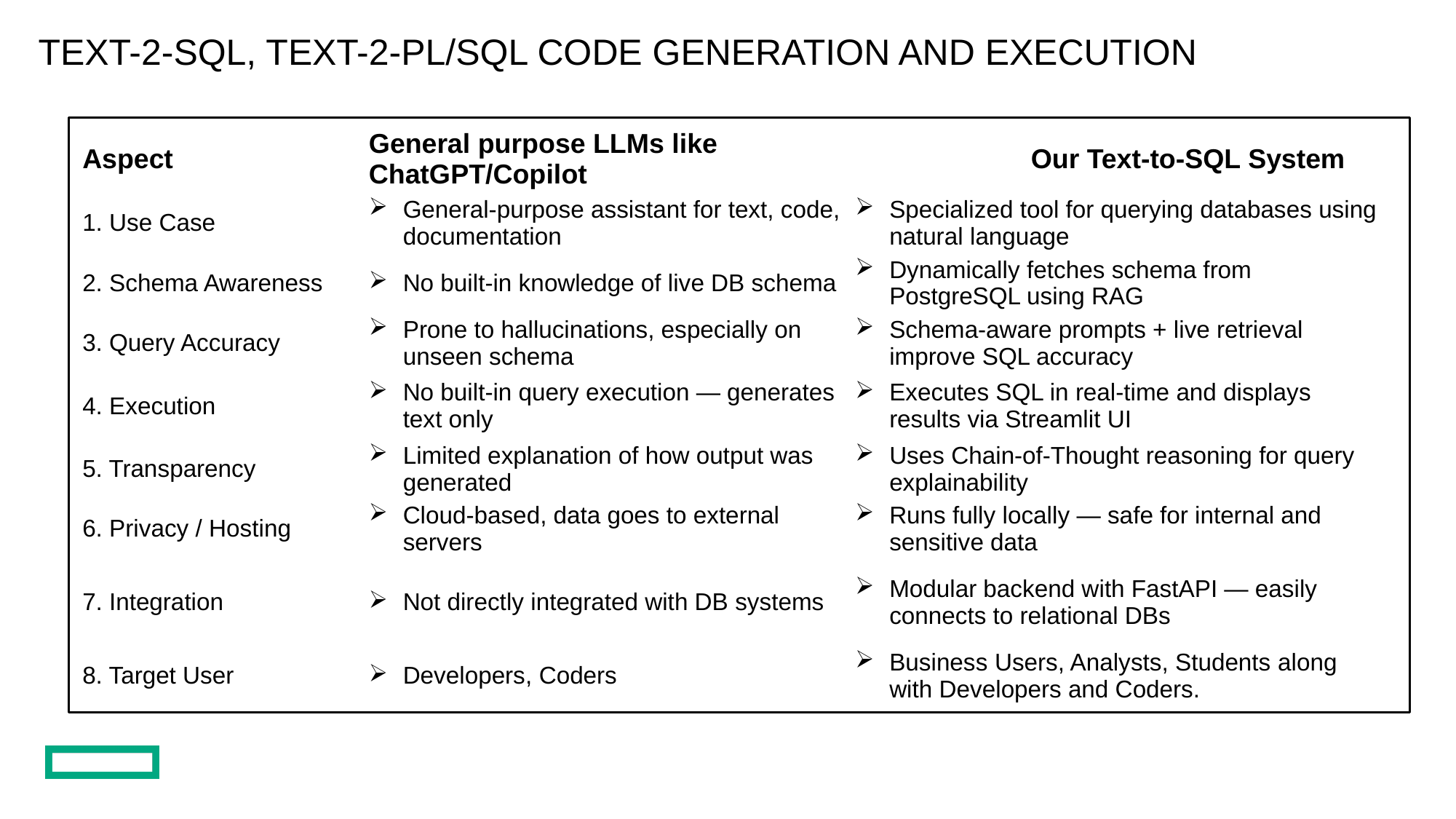

Text-2-SQL, Text-2-PL/SQL code generation and execution

| Aspect | General purpose LLMs like ChatGPT/Copilot | Our Text-to-SQL System |
| --- | --- | --- |
| 1. Use Case | General-purpose assistant for text, code, documentation | Specialized tool for querying databases using natural language |
| 2. Schema Awareness | No built-in knowledge of live DB schema | Dynamically fetches schema from PostgreSQL using RAG |
| 3. Query Accuracy | Prone to hallucinations, especially on unseen schema | Schema-aware prompts + live retrieval improve SQL accuracy |
| 4. Execution | No built-in query execution — generates text only | Executes SQL in real-time and displays results via Streamlit UI |
| 5. Transparency | Limited explanation of how output was generated | Uses Chain-of-Thought reasoning for query explainability |
| 6. Privacy / Hosting | Cloud-based, data goes to external servers | Runs fully locally — safe for internal and sensitive data |
| 7. Integration | Not directly integrated with DB systems | Modular backend with FastAPI — easily connects to relational DBs |
| 8. Target User | Developers, Coders | Business Users, Analysts, Students along with Developers and Coders. |